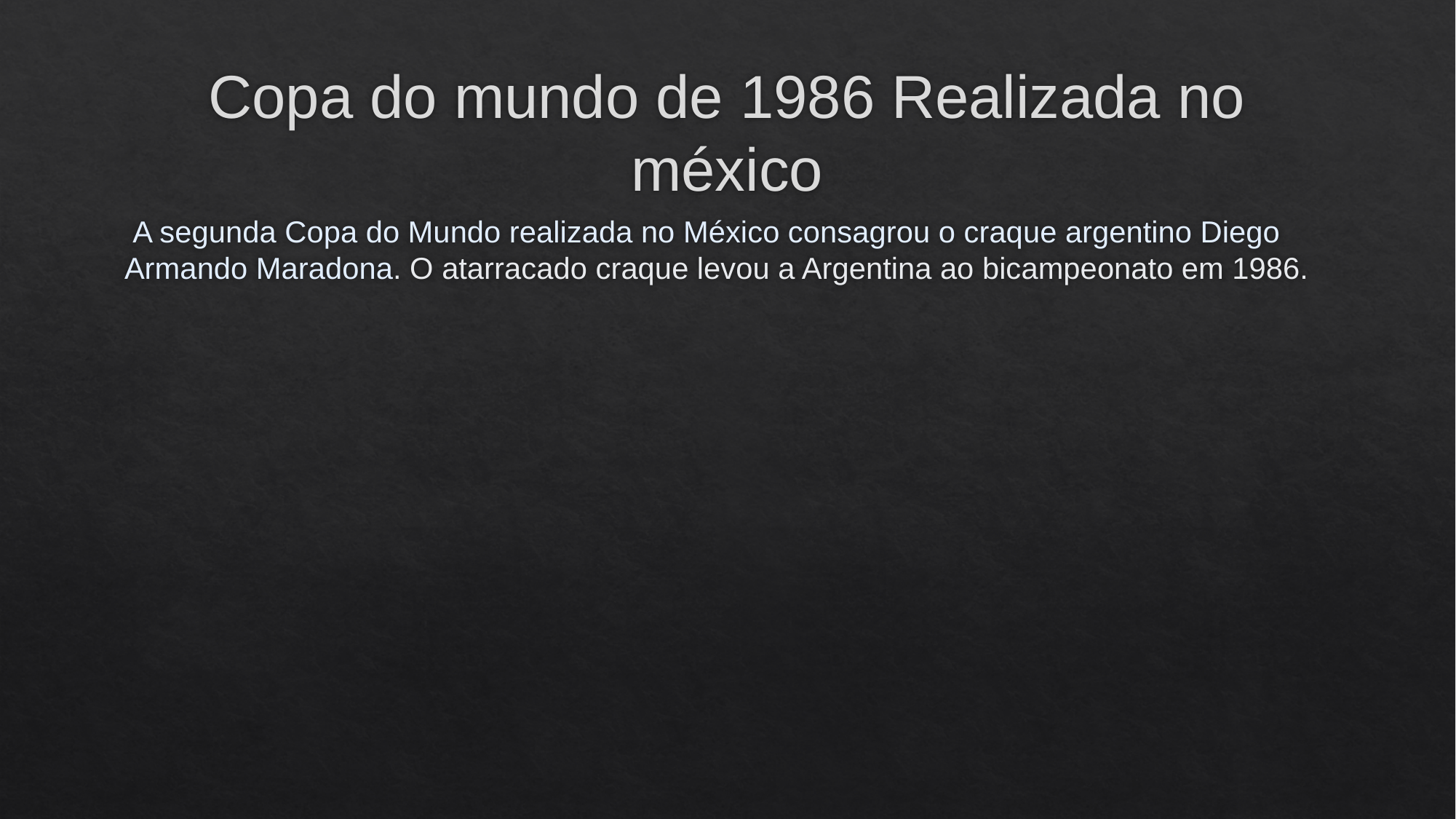

# Copa do mundo de 1986 Realizada no méxico
 A segunda Copa do Mundo realizada no México consagrou o craque argentino Diego Armando Maradona. O atarracado craque levou a Argentina ao bicampeonato em 1986.